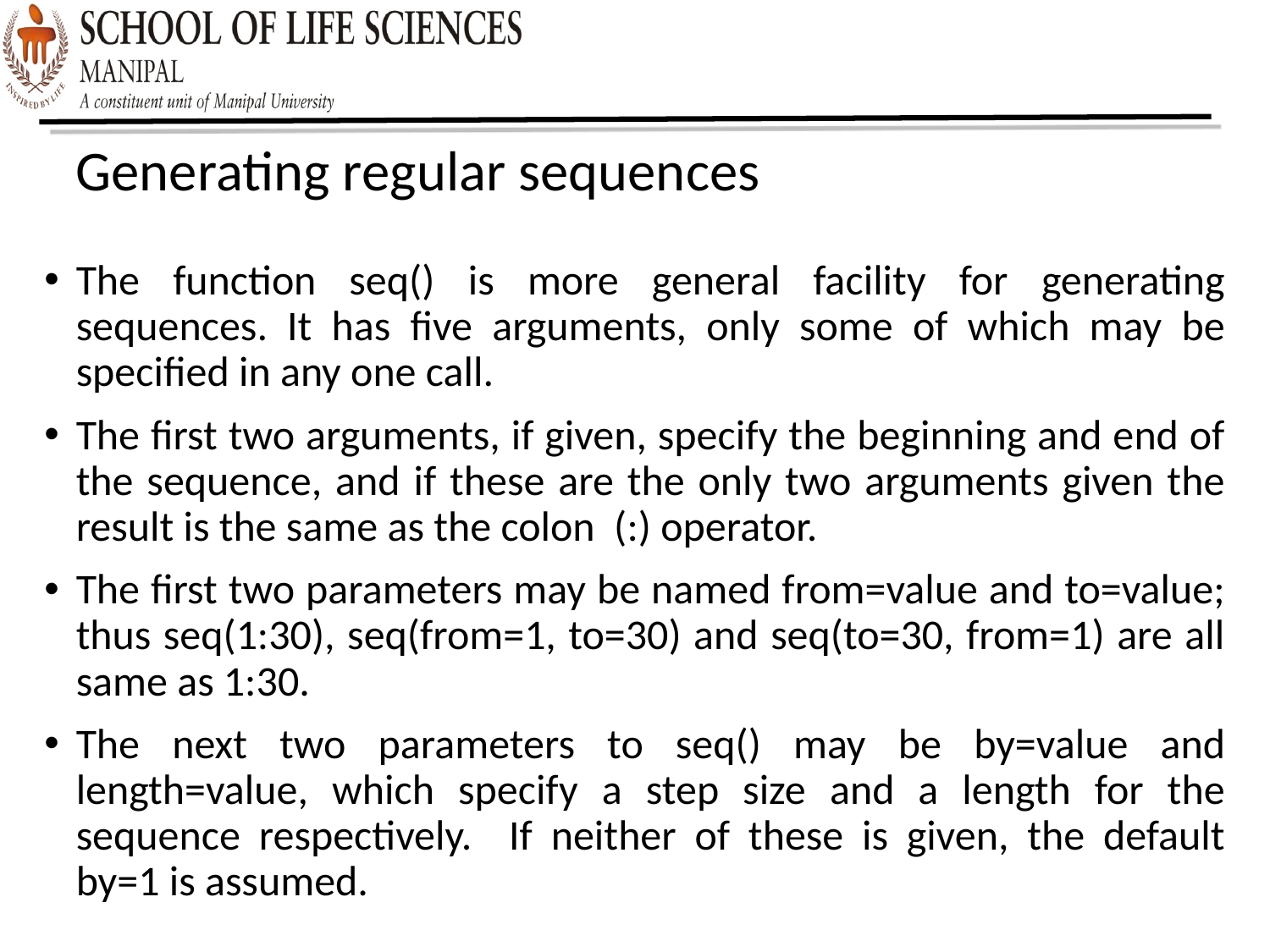

Generating regular sequences
The function seq() is more general facility for generating sequences. It has five arguments, only some of which may be specified in any one call.
The first two arguments, if given, specify the beginning and end of the sequence, and if these are the only two arguments given the result is the same as the colon  (:) operator.
The first two parameters may be named from=value and to=value; thus seq(1:30), seq(from=1, to=30) and seq(to=30, from=1) are all same as 1:30.
The next two parameters to seq() may be by=value and length=value, which specify a step size and a length for the sequence respectively.  If neither of these is given, the default by=1 is assumed.